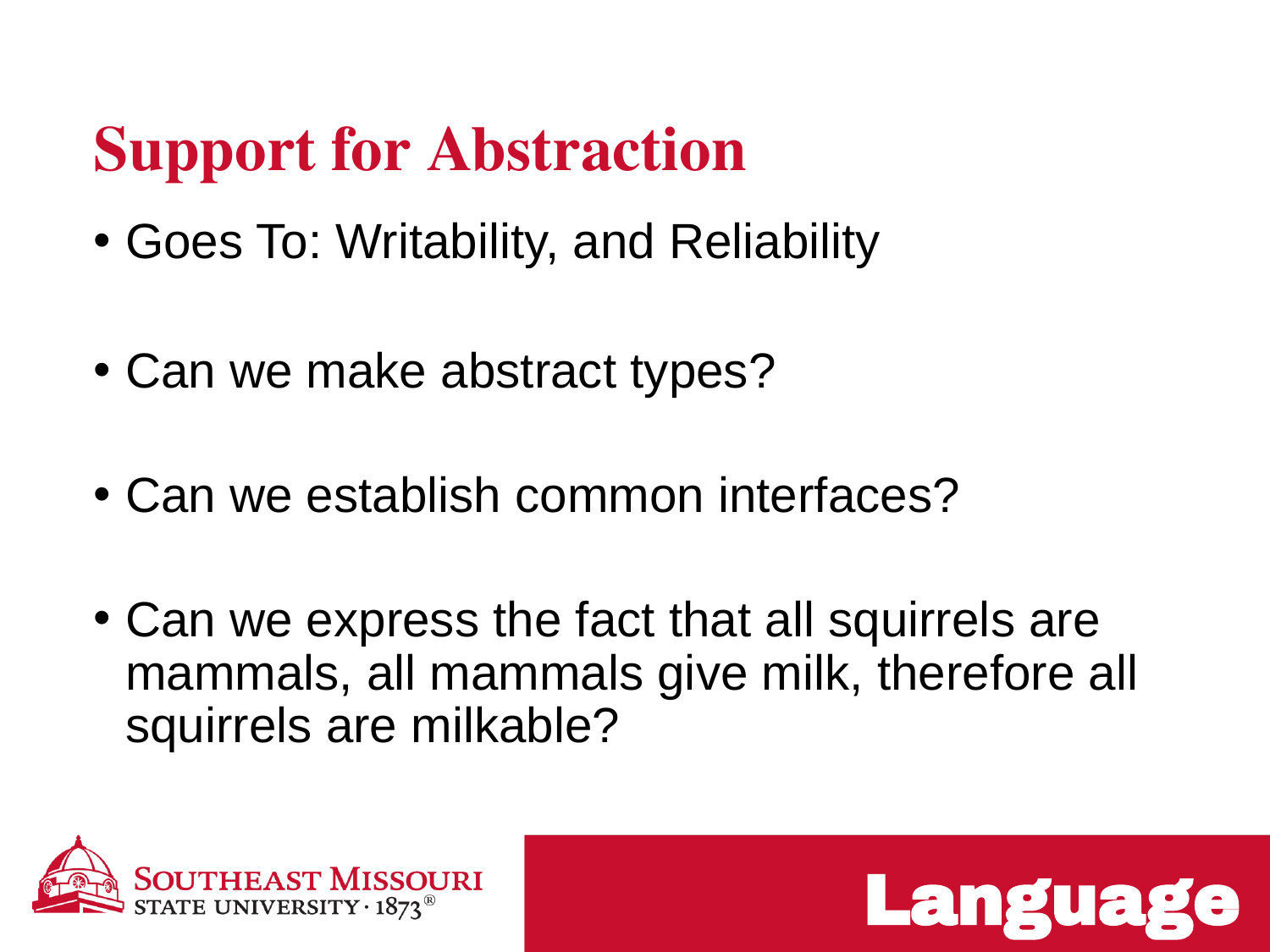

Support for Abstraction
Goes To: Writability, and Reliability
Can we make abstract types?
Can we establish common interfaces?
Can we express the fact that all squirrels are mammals, all mammals give milk, therefore all squirrels are milkable?
Language